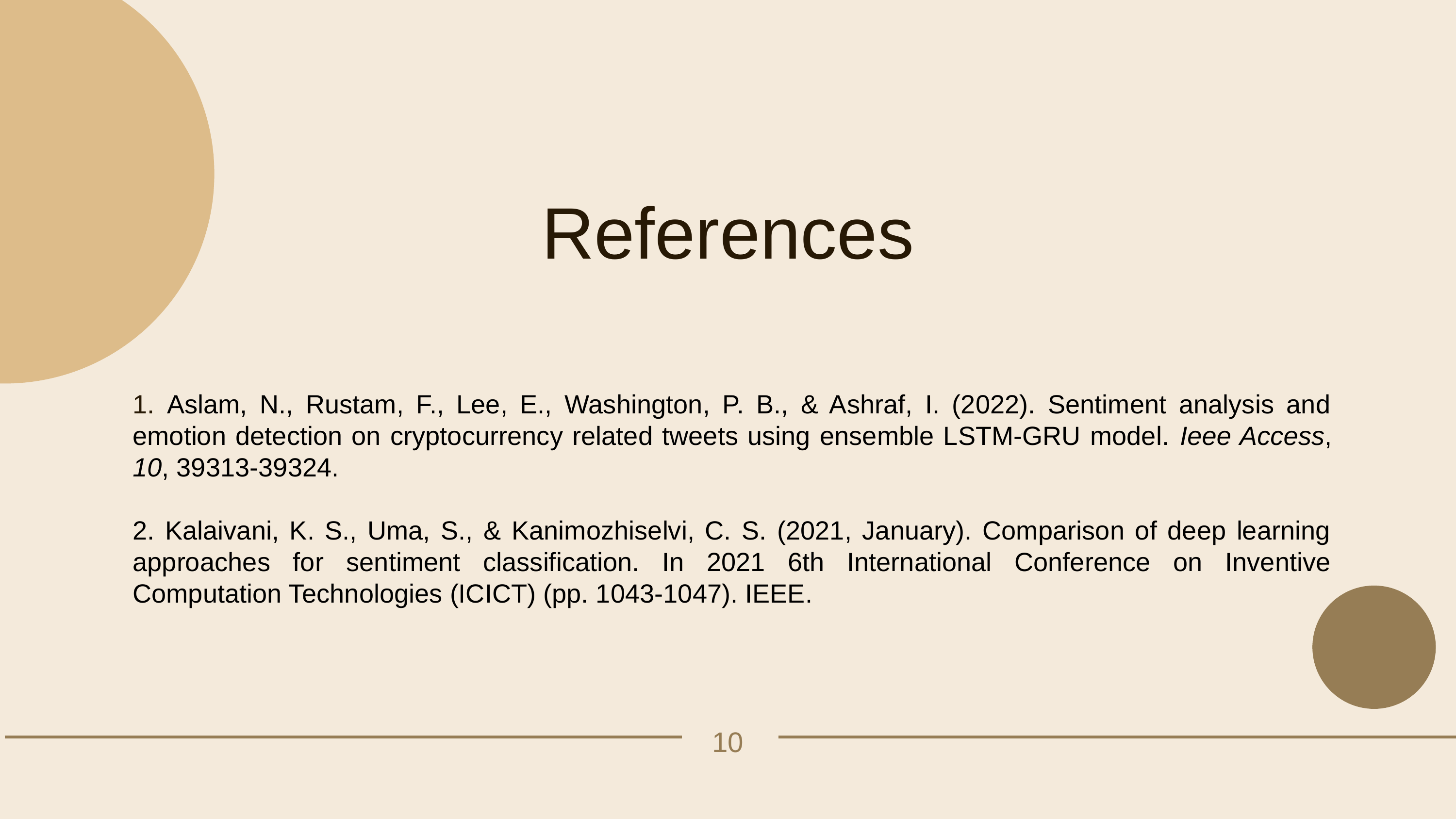

References
1. Aslam, N., Rustam, F., Lee, E., Washington, P. B., & Ashraf, I. (2022). Sentiment analysis and emotion detection on cryptocurrency related tweets using ensemble LSTM-GRU model. Ieee Access, 10, 39313-39324.

2. Kalaivani, K. S., Uma, S., & Kanimozhiselvi, C. S. (2021, January). Comparison of deep learning approaches for sentiment classification. In 2021 6th International Conference on Inventive Computation Technologies (ICICT) (pp. 1043-1047). IEEE.

10